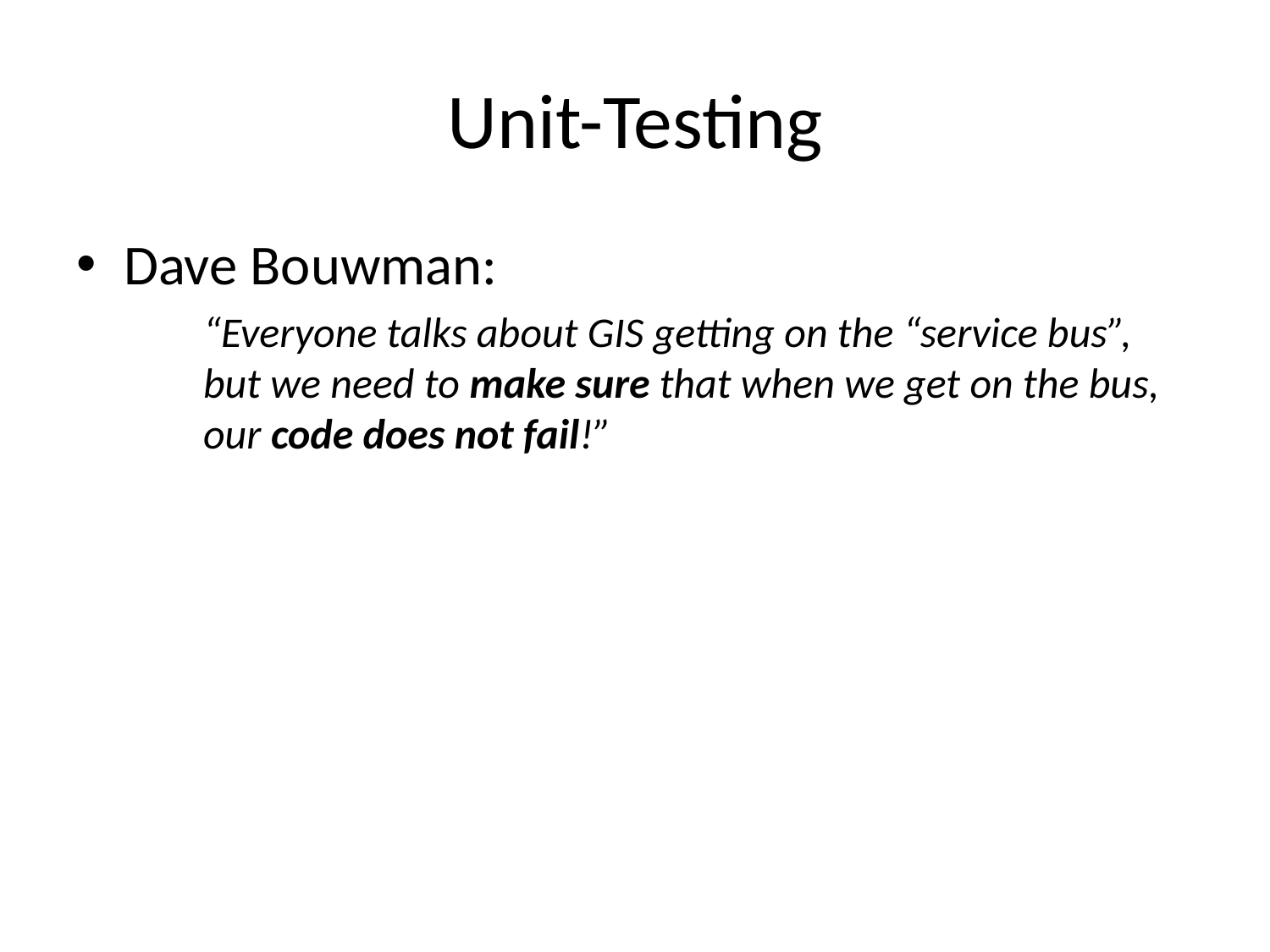

# Unit-Testing
Dave Bouwman:
“Everyone talks about GIS getting on the “service bus”,
but we need to make sure that when we get on the bus,
our code does not fail!”